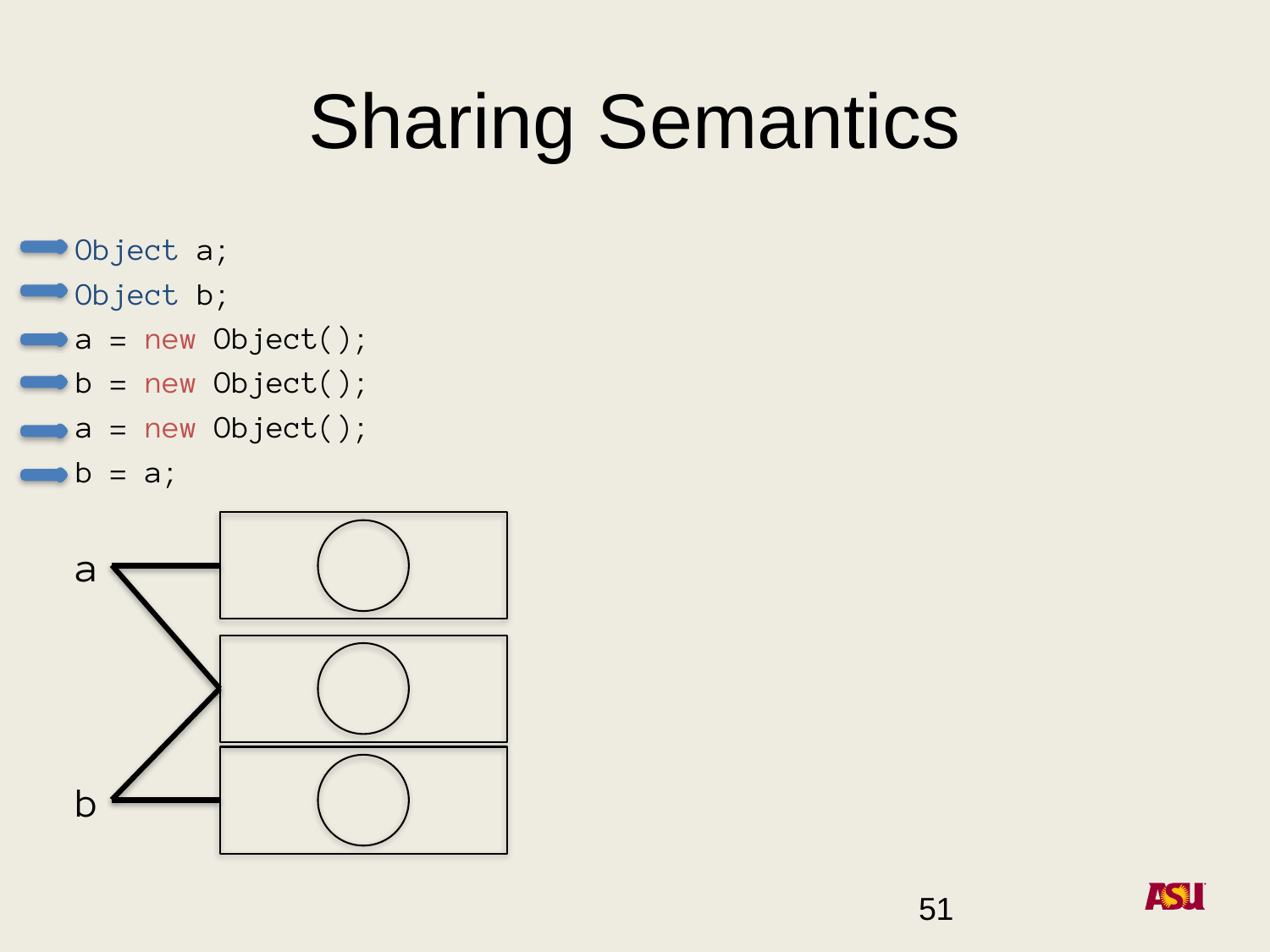

# Sharing Semantics
Object a;
Object b;
a = new Object();
b = new Object();
a = new Object();
b = a;

a

b
51